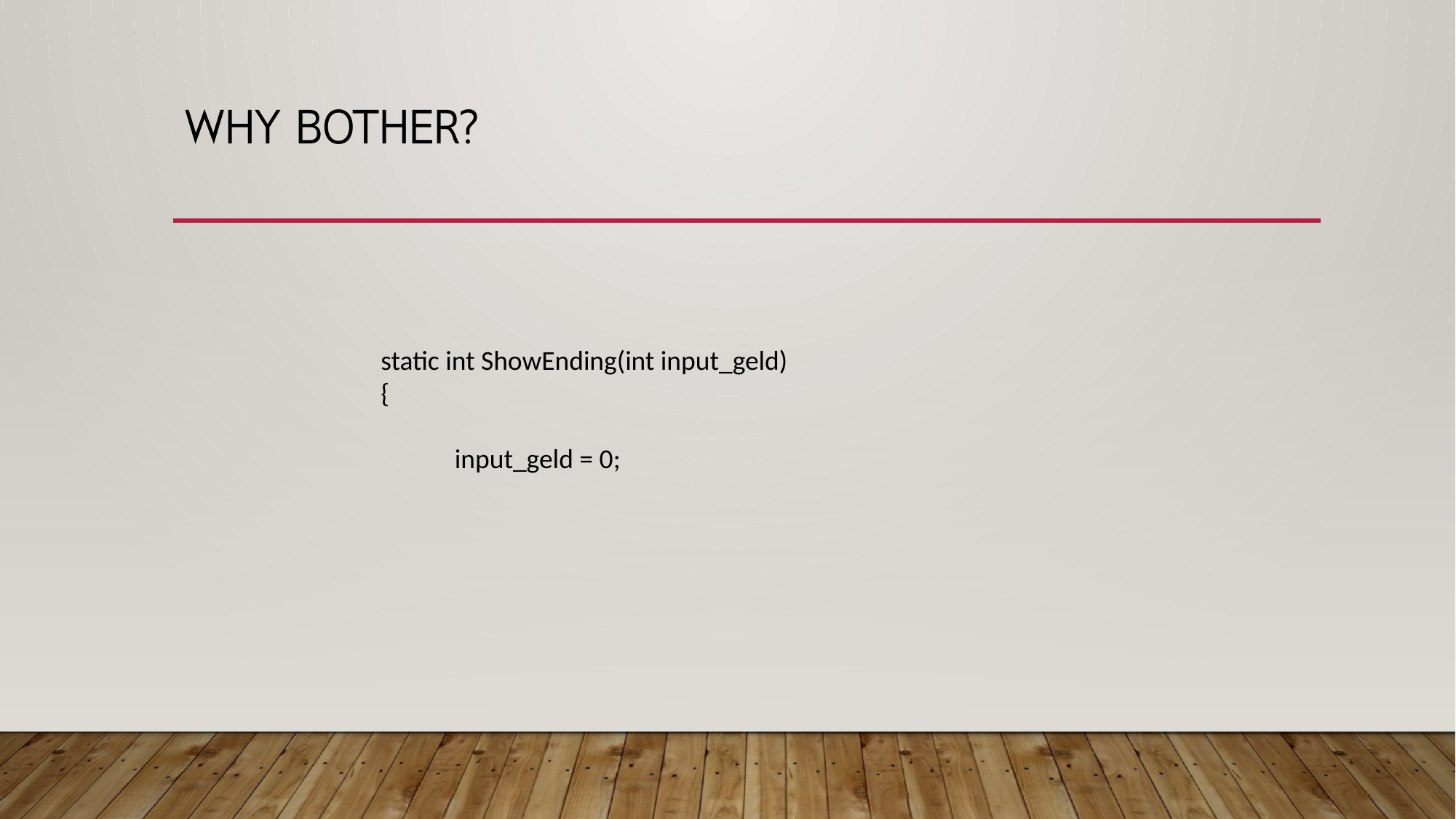

# Why bother?

 static int ShowEnding(int input_geld)
 {
             input_geld = 0;